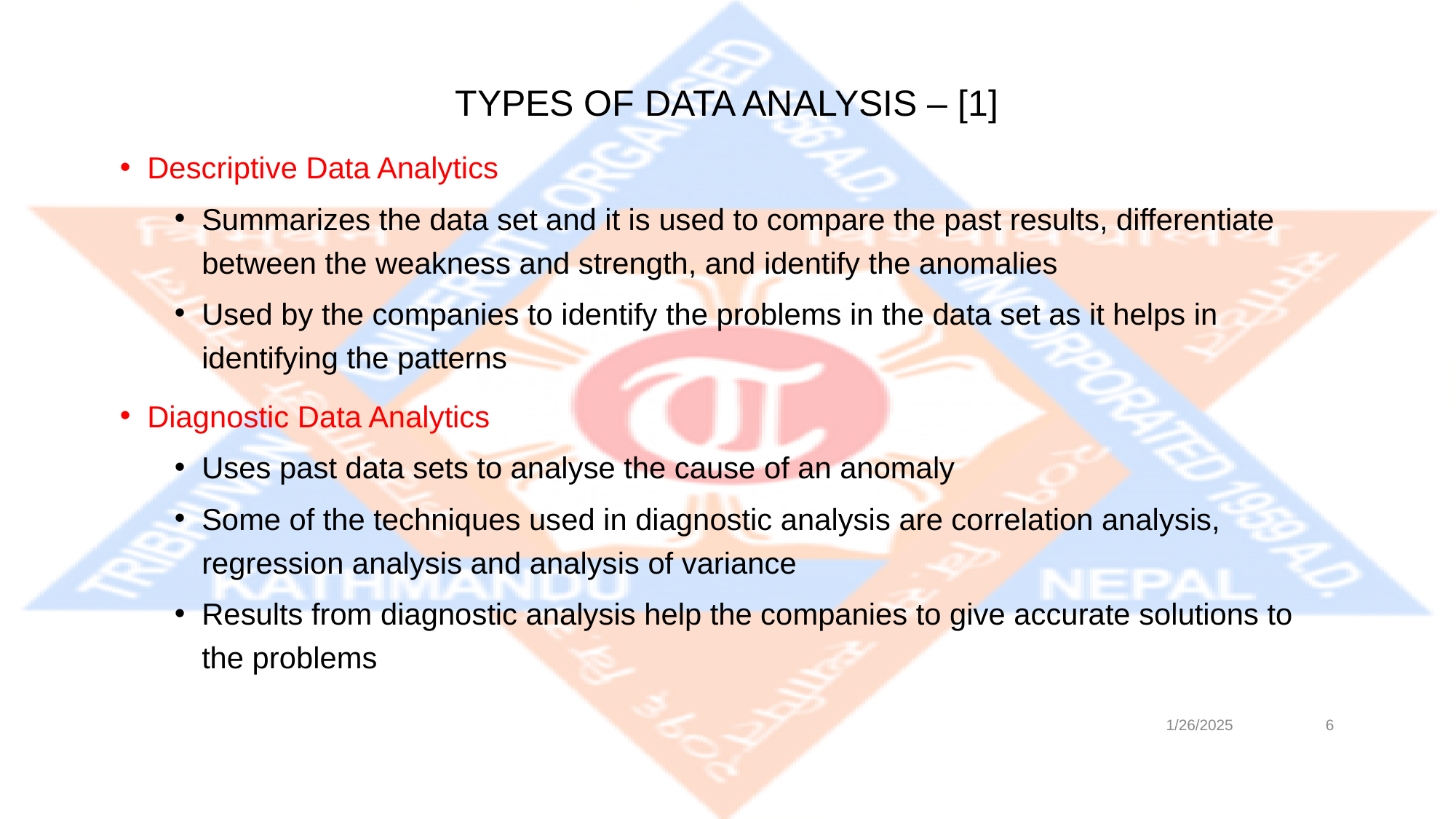

# TYPES OF DATA ANALYSIS – [1]
Descriptive Data Analytics
Summarizes the data set and it is used to compare the past results, differentiate between the weakness and strength, and identify the anomalies
Used by the companies to identify the problems in the data set as it helps in identifying the patterns
Diagnostic Data Analytics
Uses past data sets to analyse the cause of an anomaly
Some of the techniques used in diagnostic analysis are correlation analysis, regression analysis and analysis of variance
Results from diagnostic analysis help the companies to give accurate solutions to the problems
1/26/2025
6